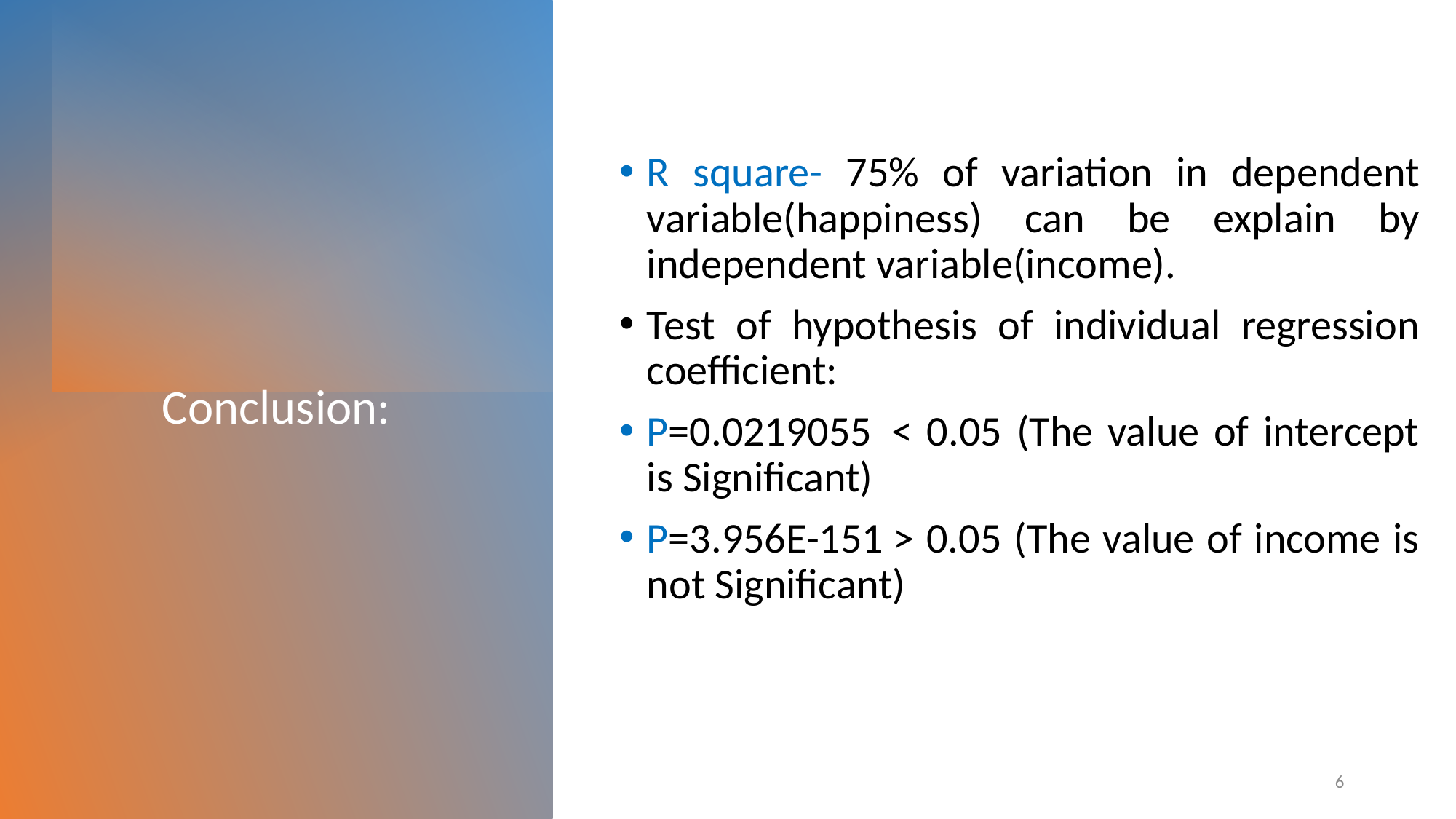

R square- 75% of variation in dependent variable(happiness) can be explain by independent variable(income).
Test of hypothesis of individual regression coefficient:
P=0.0219055  < 0.05 (The value of intercept is Significant)
P=3.956E-151 > 0.05 (The value of income is not Significant)

# Conclusion:
6